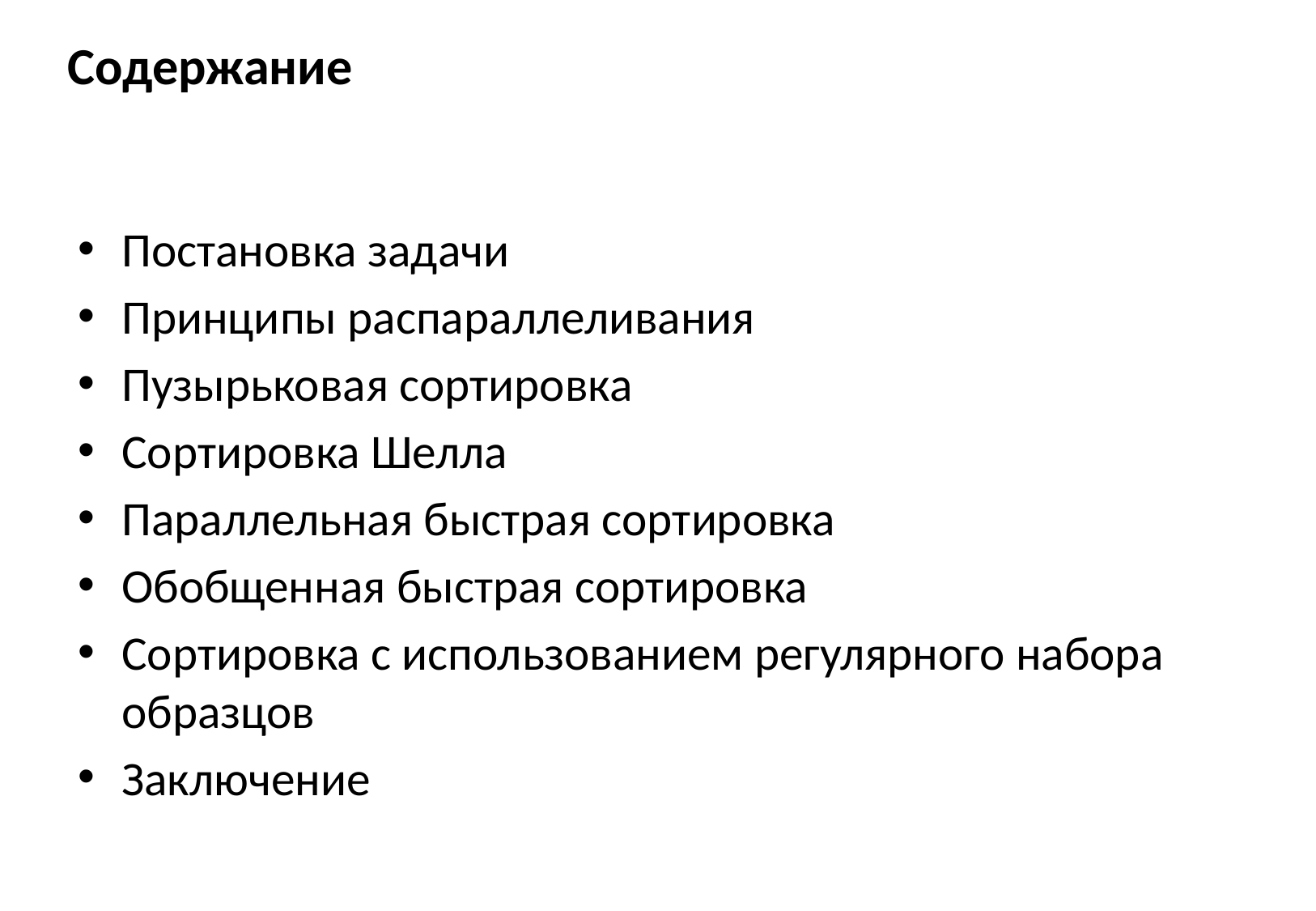

# Содержание
Постановка задачи
Принципы распараллеливания
Пузырьковая сортировка
Сортировка Шелла
Параллельная быстрая сортировка
Обобщенная быстрая сортировка
Сортировка с использованием регулярного набора образцов
Заключение